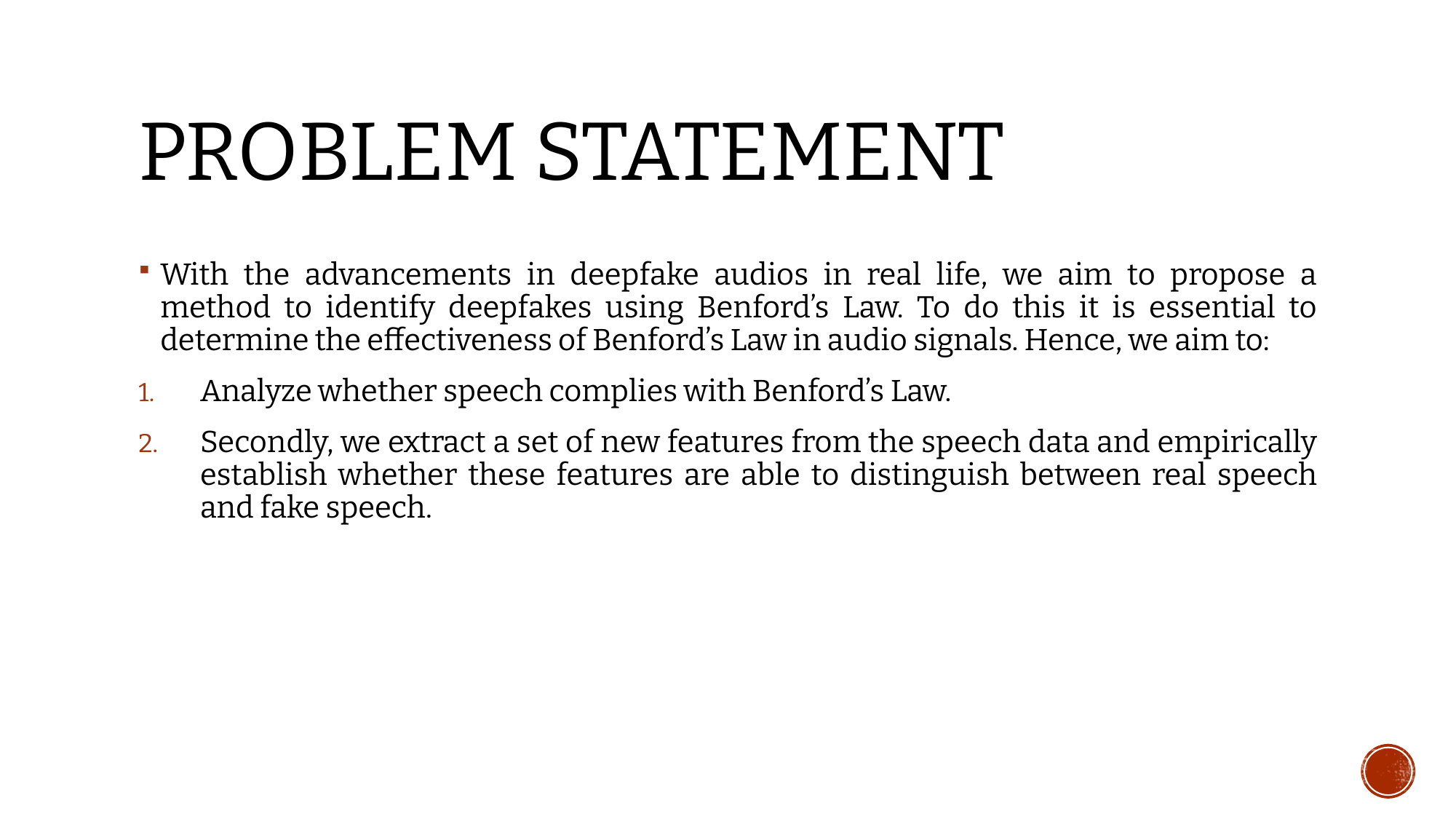

# Problem Statement
With the advancements in deepfake audios in real life, we aim to propose a method to identify deepfakes using Benford’s Law. To do this it is essential to determine the effectiveness of Benford’s Law in audio signals. Hence, we aim to:
Analyze whether speech complies with Benford’s Law.
Secondly, we extract a set of new features from the speech data and empirically establish whether these features are able to distinguish between real speech and fake speech.